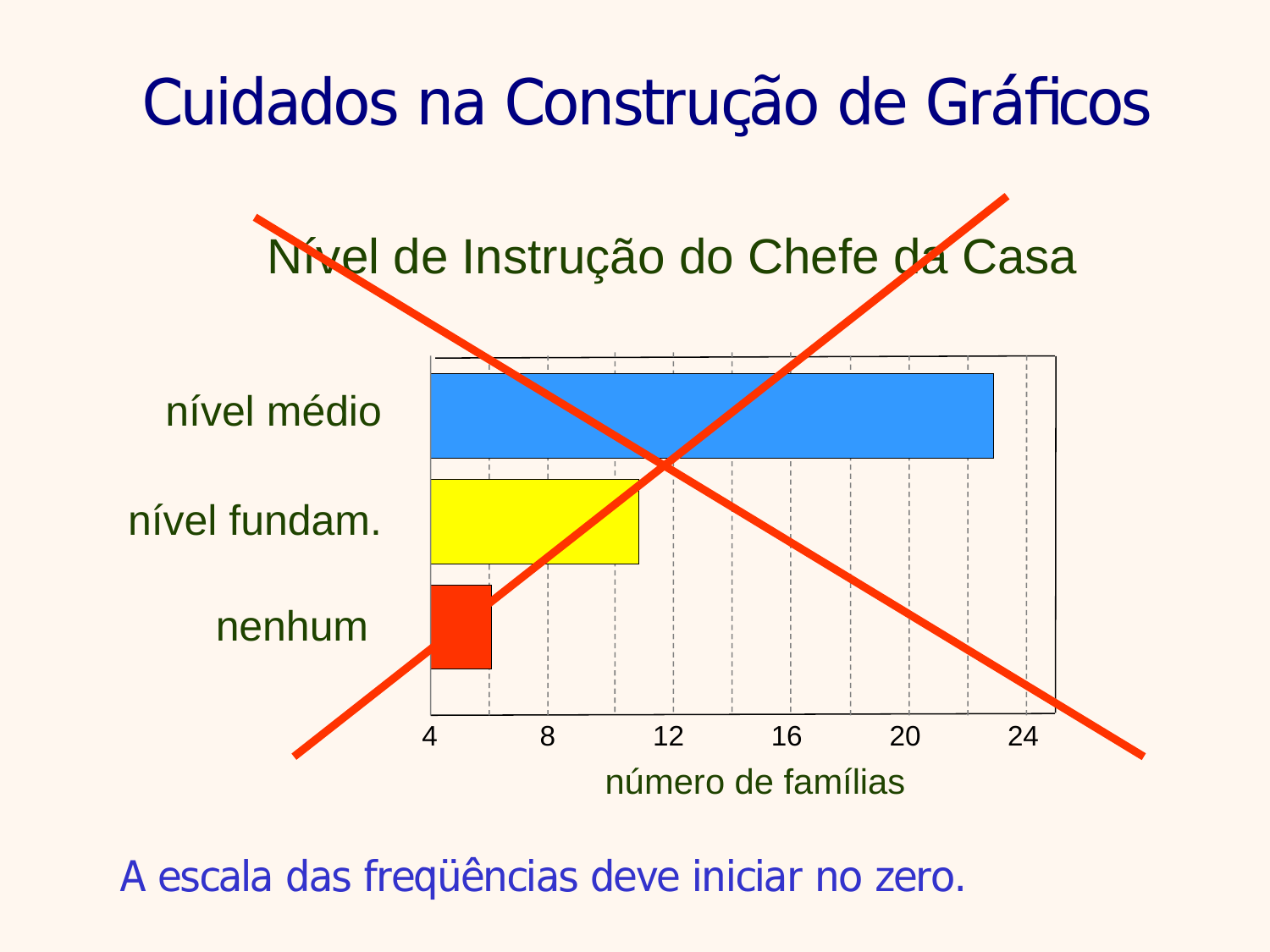

# Cuidados na Construção de Gráficos

Nível de Instrução do Chefe da Casa

nível médio

nível fundam.

nenhum

4
8
12
16
20
24
número de famílias
A escala das freqüências deve iniciar no zero.